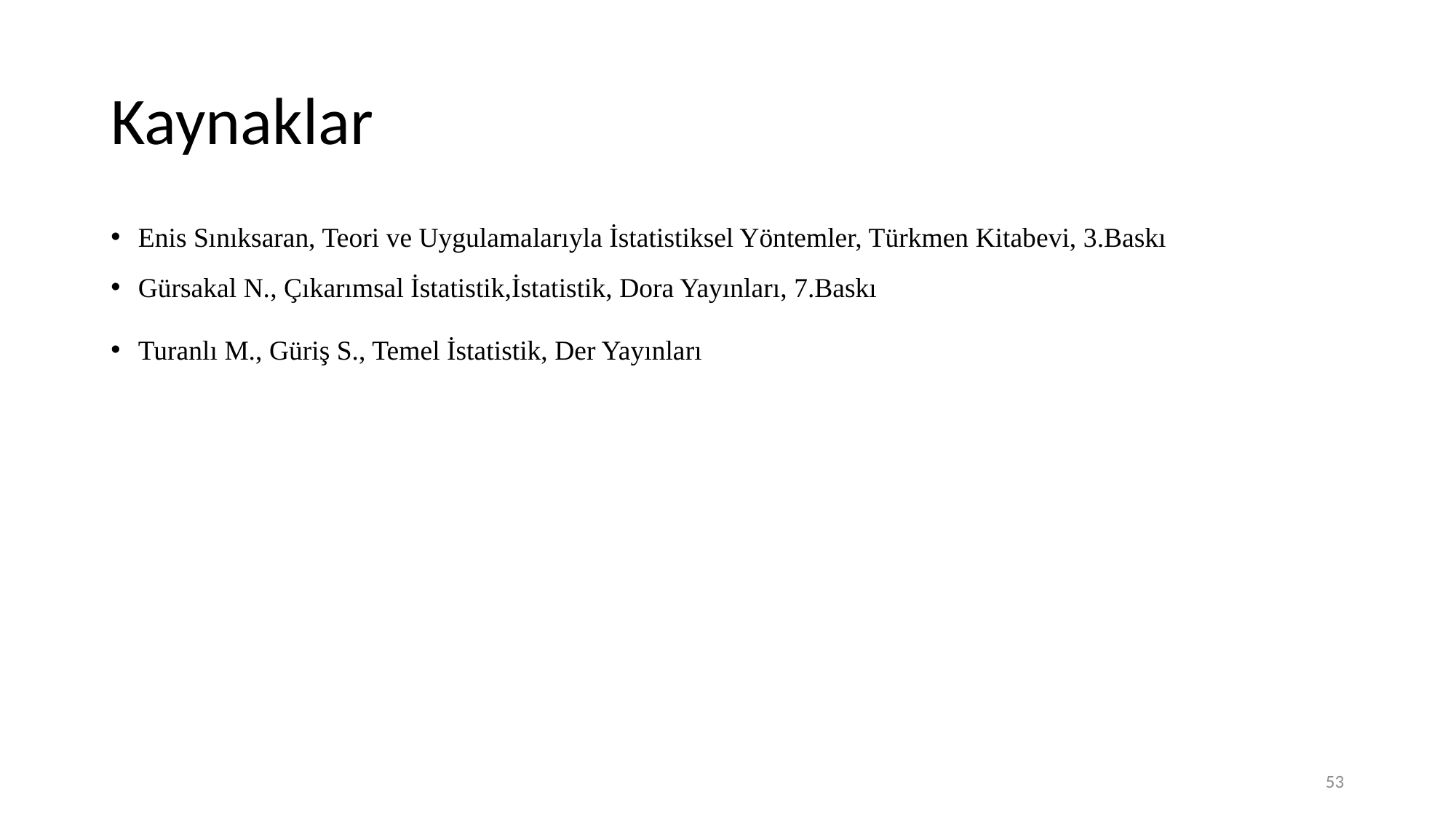

# Kaynaklar
Enis Sınıksaran, Teori ve Uygulamalarıyla İstatistiksel Yöntemler, Türkmen Kitabevi, 3.Baskı
Gürsakal N., Çıkarımsal İstatistik,İstatistik, Dora Yayınları, 7.Baskı
Turanlı M., Güriş S., Temel İstatistik, Der Yayınları

53